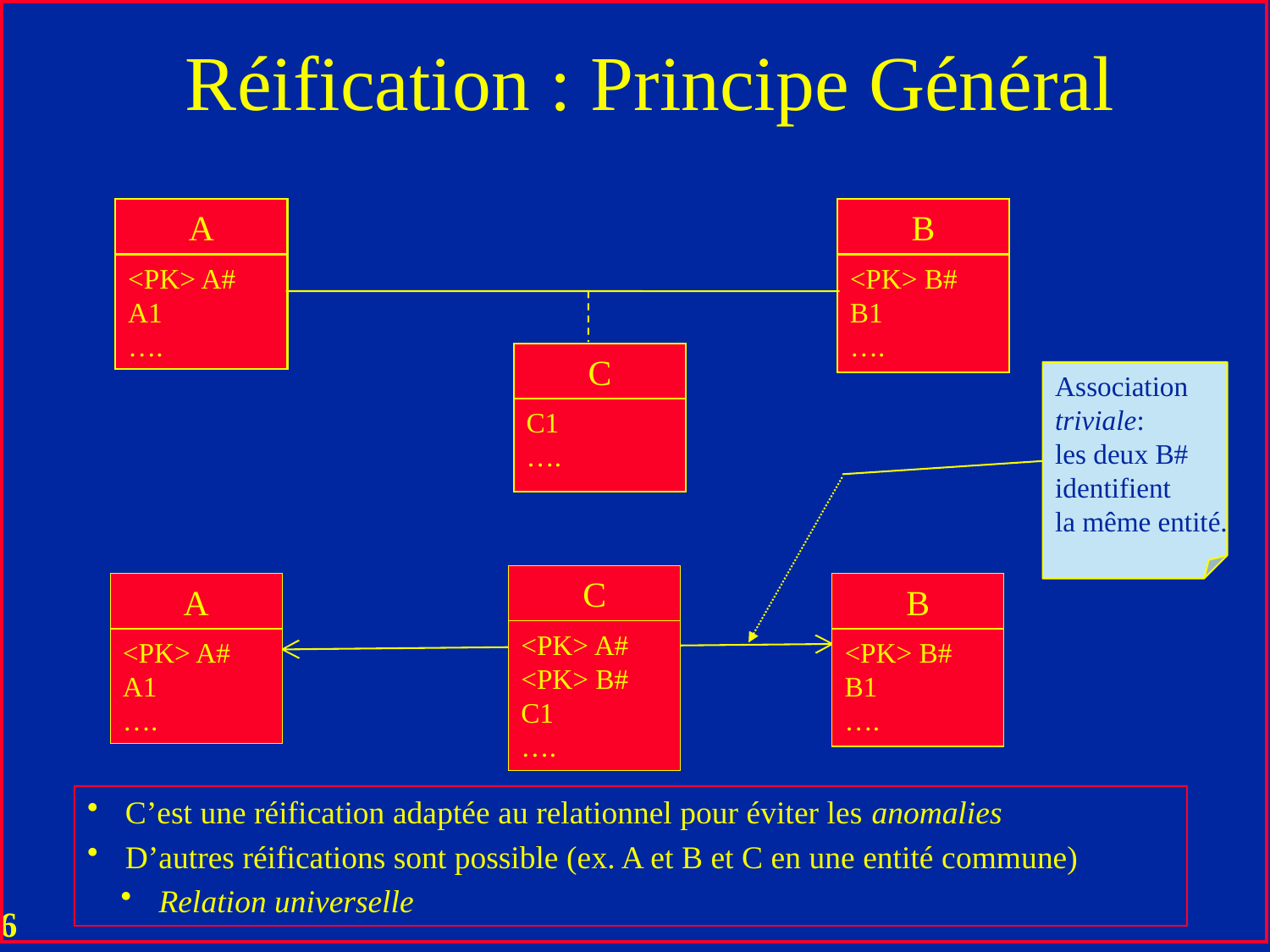

# Réification : Principe Général
A
B
<PK> A#
A1
….
<PK> B#
B1
….

C
Association
triviale:
les deux B#
identifient
la même entité.

C1
….

C
A
B
<PK> A#
<PK> B#
C1
….
<PK> A#
A1
….
<PK> B#
B1
….

 C’est une réification adaptée au relationnel pour éviter les anomalies
 D’autres réifications sont possible (ex. A et B et C en une entité commune)
 Relation universelle